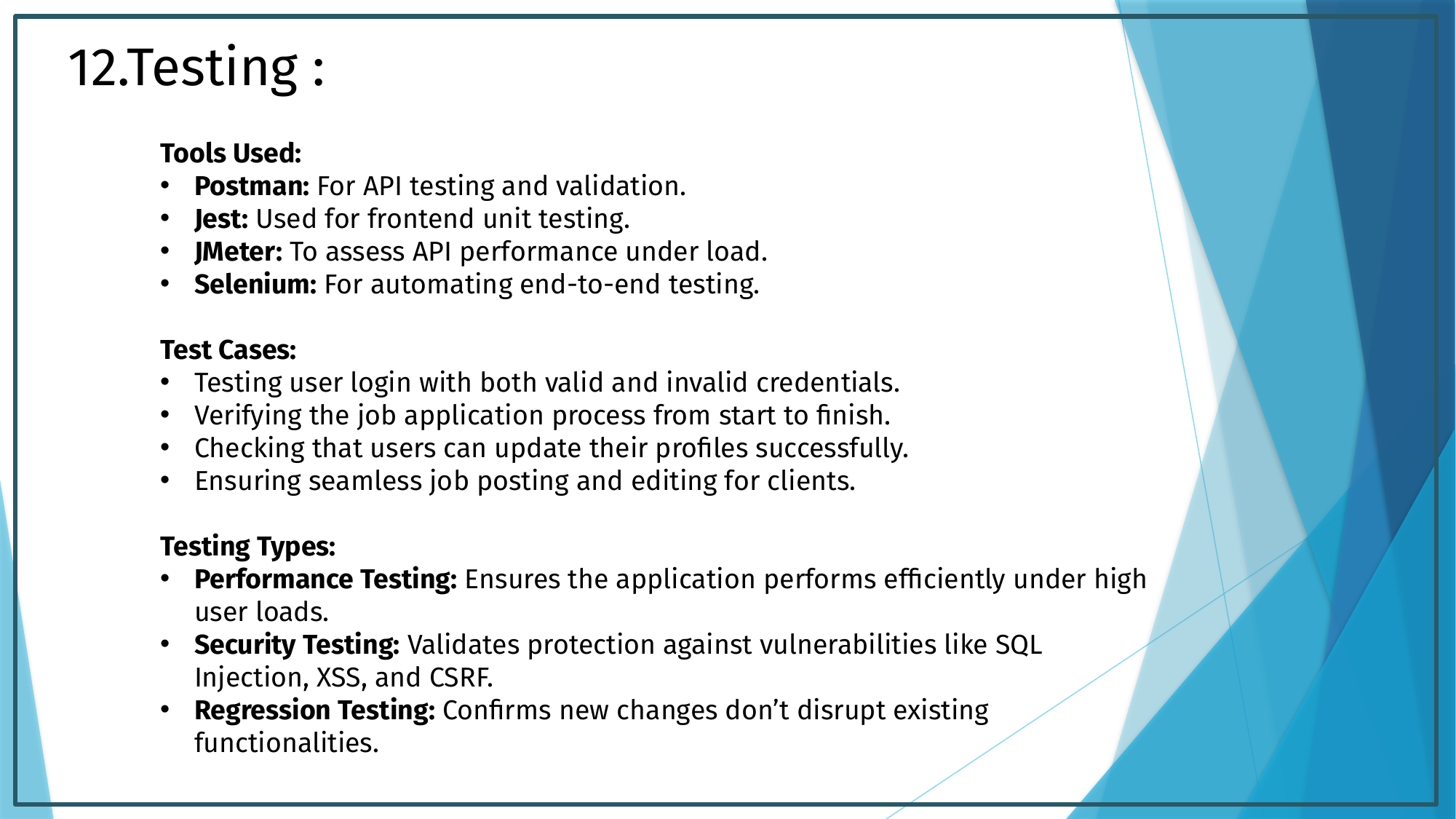

12.Testing :

Tools Used:
Postman: For API testing and validation.
Jest: Used for frontend unit testing.
JMeter: To assess API performance under load.
Selenium: For automating end-to-end testing.

Test Cases:
Testing user login with both valid and invalid credentials.
Verifying the job application process from start to finish.
Checking that users can update their profiles successfully.
Ensuring seamless job posting and editing for clients.

Testing Types:
Performance Testing: Ensures the application performs efficiently under high user loads.
Security Testing: Validates protection against vulnerabilities like SQL Injection, XSS, and CSRF.
Regression Testing: Confirms new changes don’t disrupt existing functionalities.